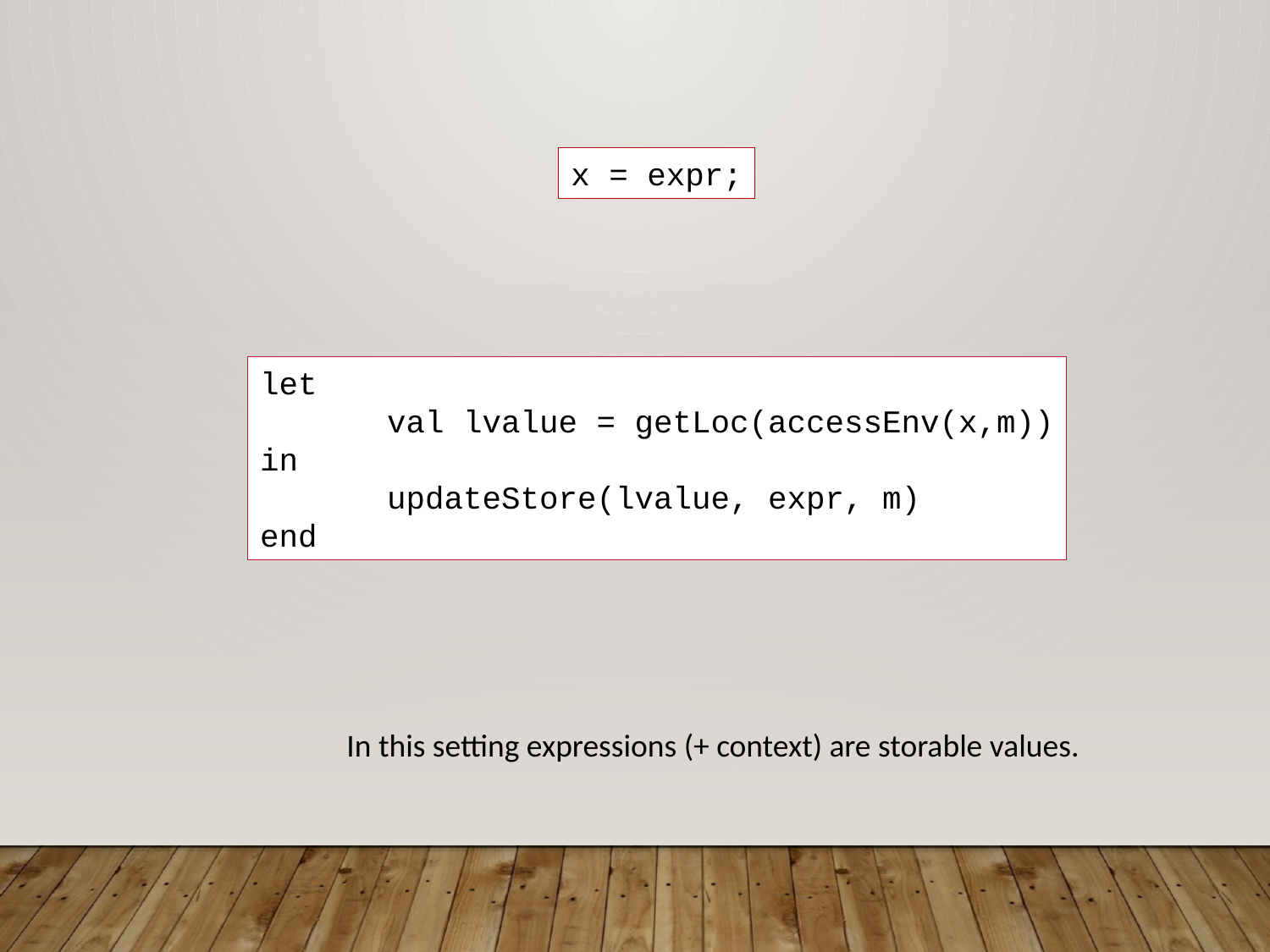

x = expr;
let
	val lvalue = getLoc(accessEnv(x,m))
in
	updateStore(lvalue, expr, m)
end
In this setting expressions (+ context) are storable values.